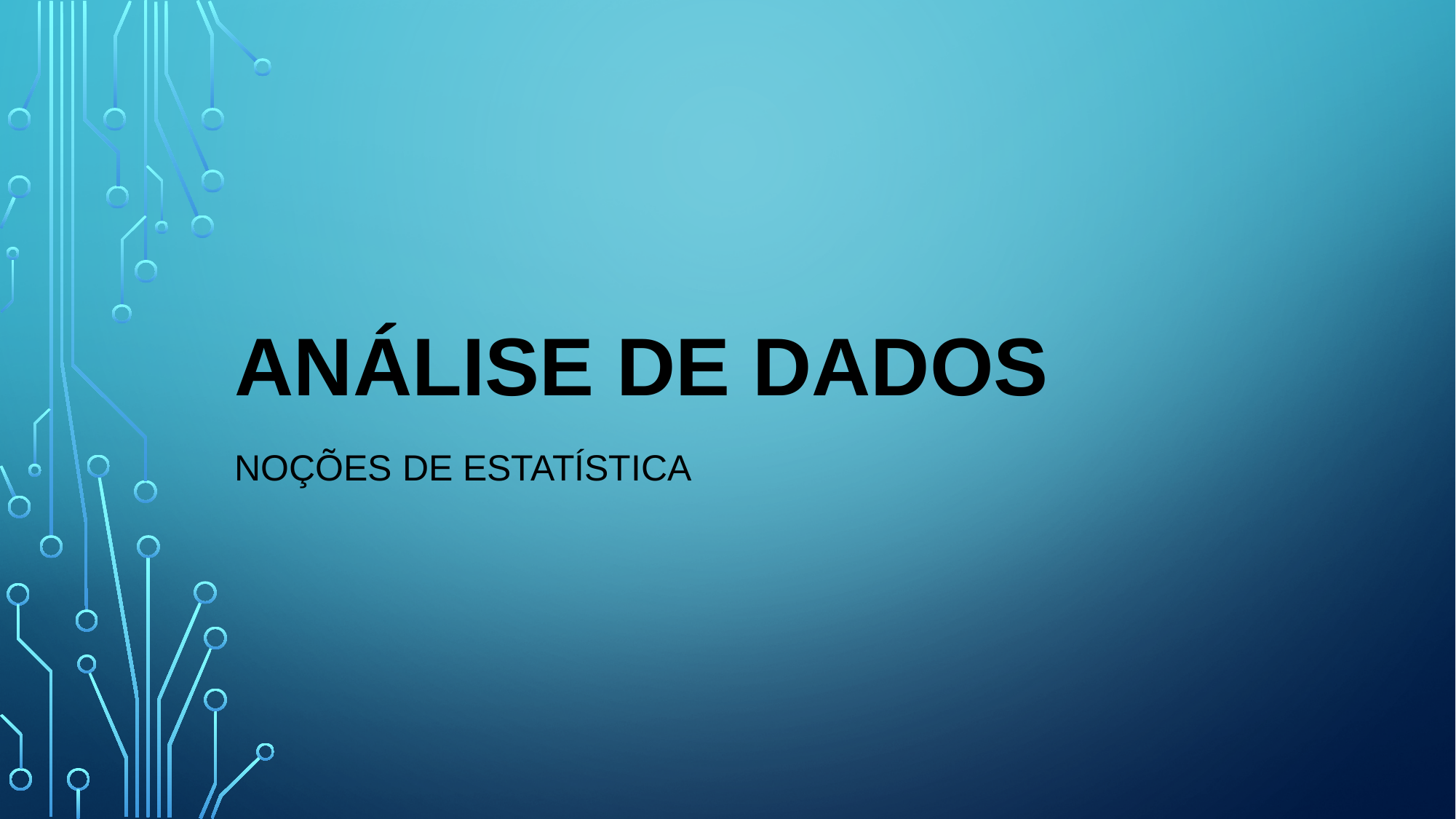

# Análise de dados
Noções de estatística